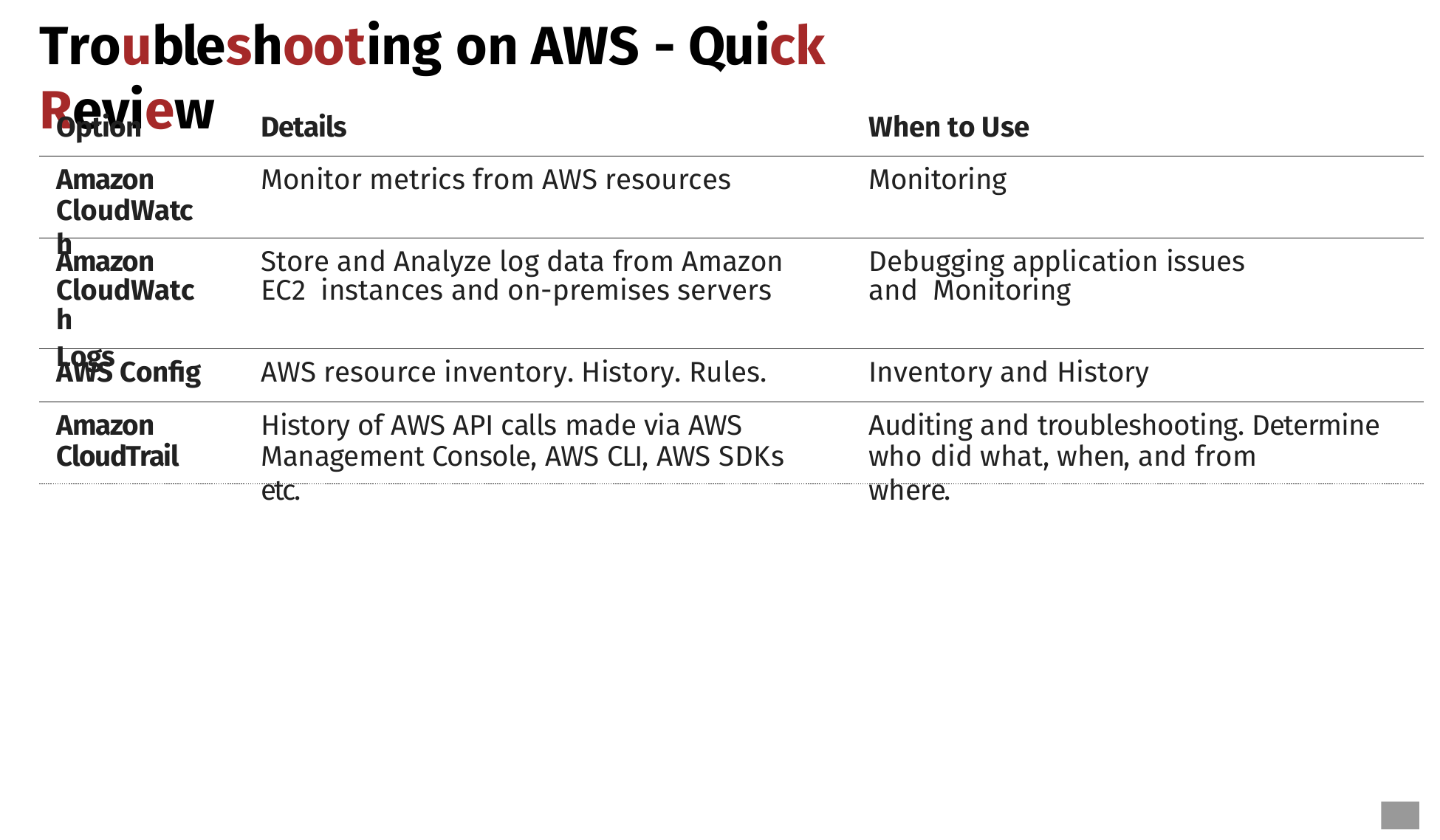

# Troubleshooting on AWS - Quick Review

| Option | Details | When to Use |
| --- | --- | --- |
| Amazon | Monitor metrics from AWS resources | Monitoring |
| Amazon CloudWatch | Store and Analyze log data from Amazon EC2 instances and on-premises servers | Debugging application issues and Monitoring |
| AWS Config | AWS resource inventory. History. Rules. | Inventory and History |
| Amazon | History of AWS API calls made via AWS | Auditing and troubleshooting. Determine |
CloudWatch

Logs
CloudTrail
Management Console, AWS CLI, AWS SDKs etc.
who did what, when, and from where.